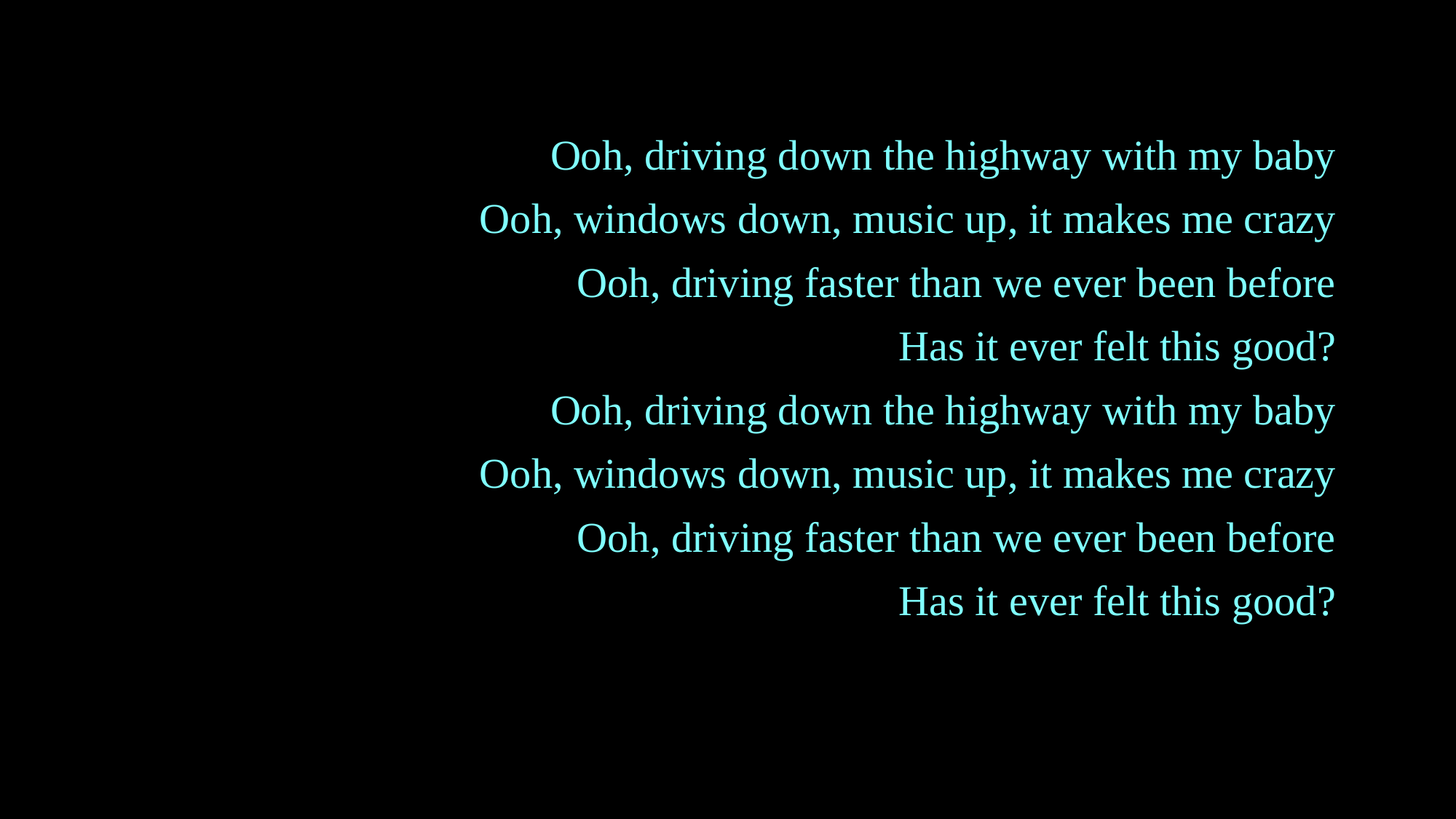

Ooh, driving down the highway with my baby
Ooh, windows down, music up, it makes me crazy
Ooh, driving faster than we ever been before
Has it ever felt this good?
Ooh, driving down the highway with my baby
Ooh, windows down, music up, it makes me crazy
Ooh, driving faster than we ever been before
Has it ever felt this good?